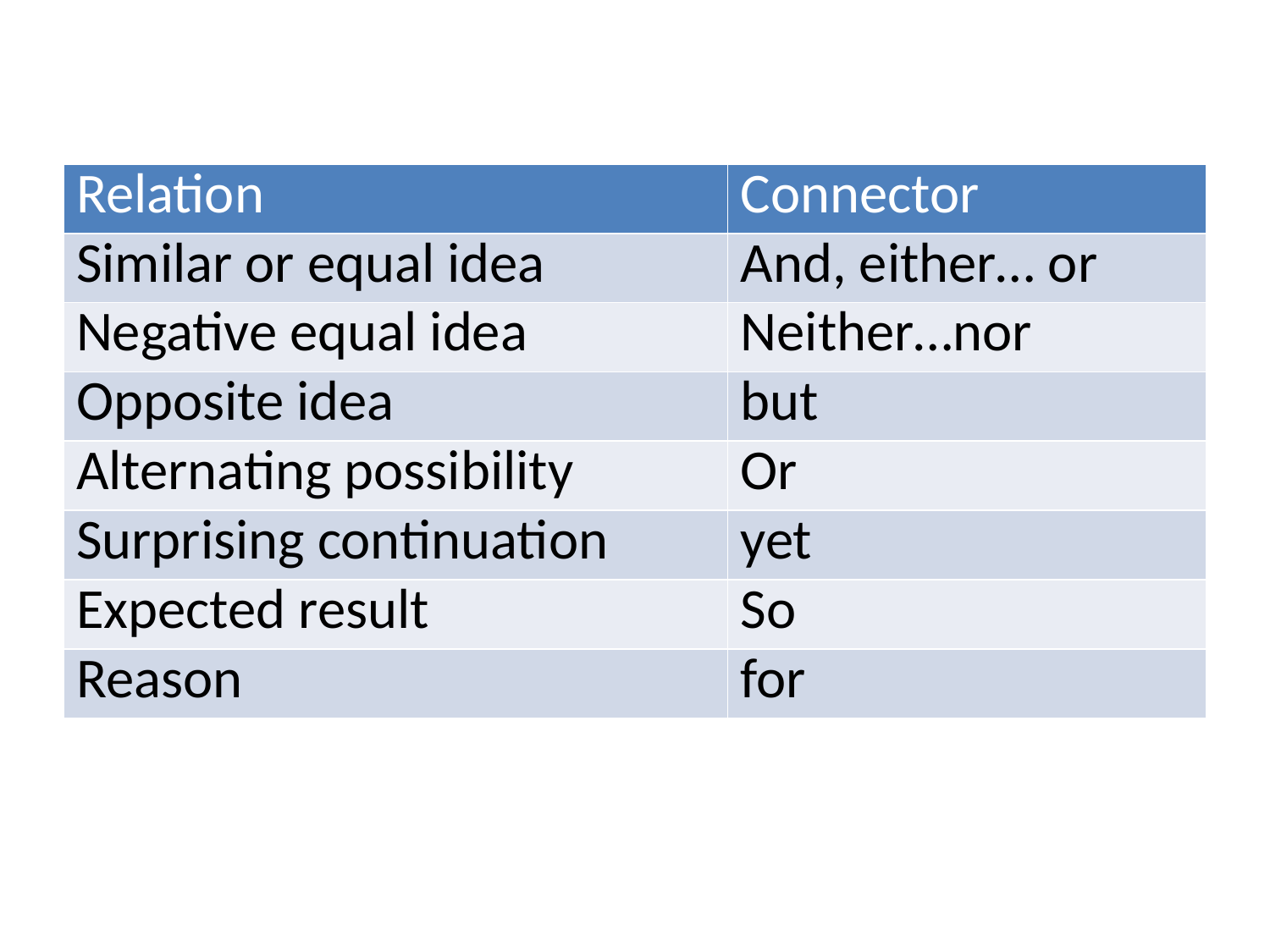

| Relation | Connector |
| --- | --- |
| Similar or equal idea | And, either… or |
| Negative equal idea | Neither…nor |
| Opposite idea | but |
| Alternating possibility | Or |
| Surprising continuation | yet |
| Expected result | So |
| Reason | for |